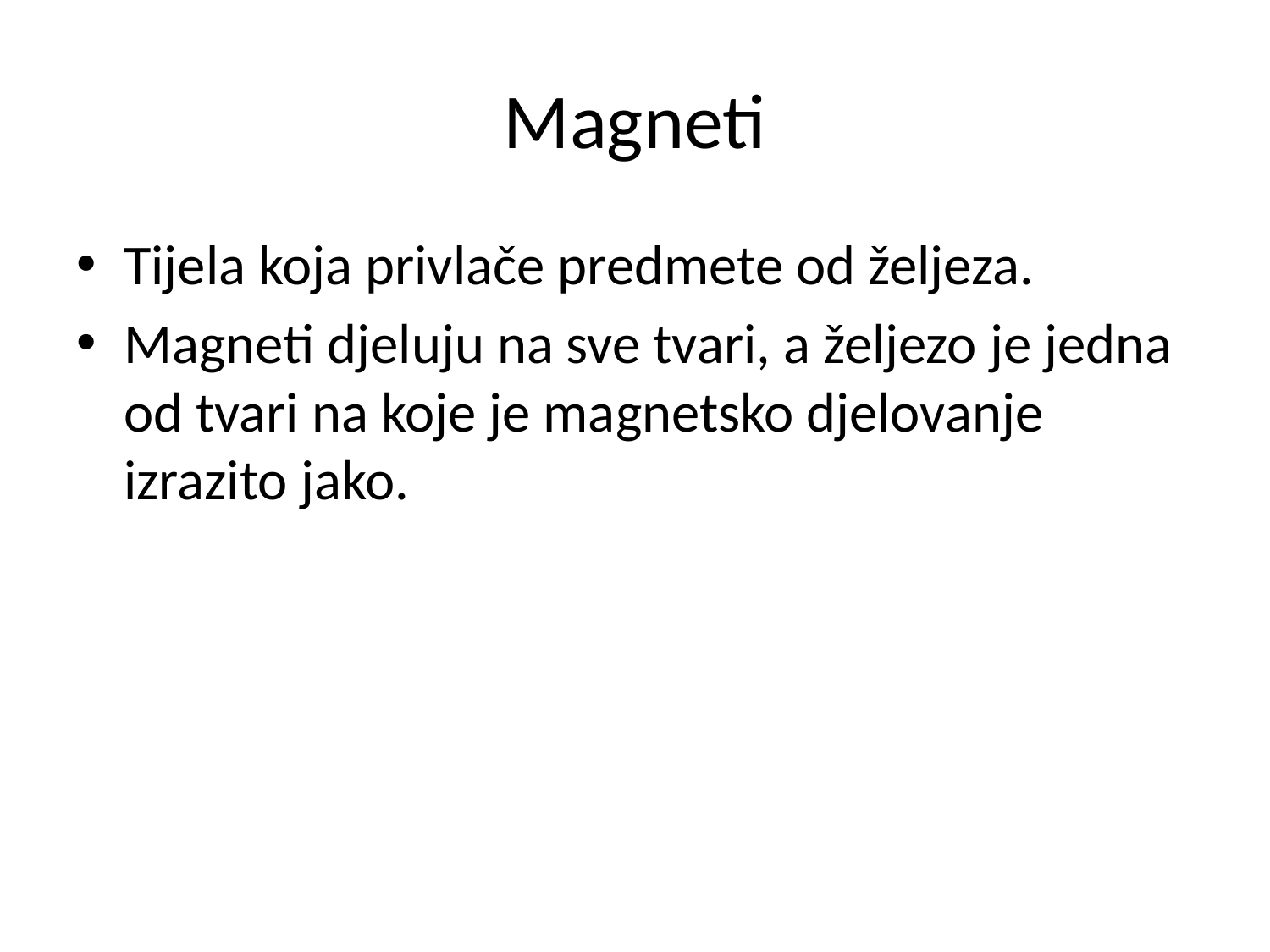

# Magneti
Tijela koja privlače predmete od željeza.
Magneti djeluju na sve tvari, a željezo je jedna od tvari na koje je magnetsko djelovanje izrazito jako.